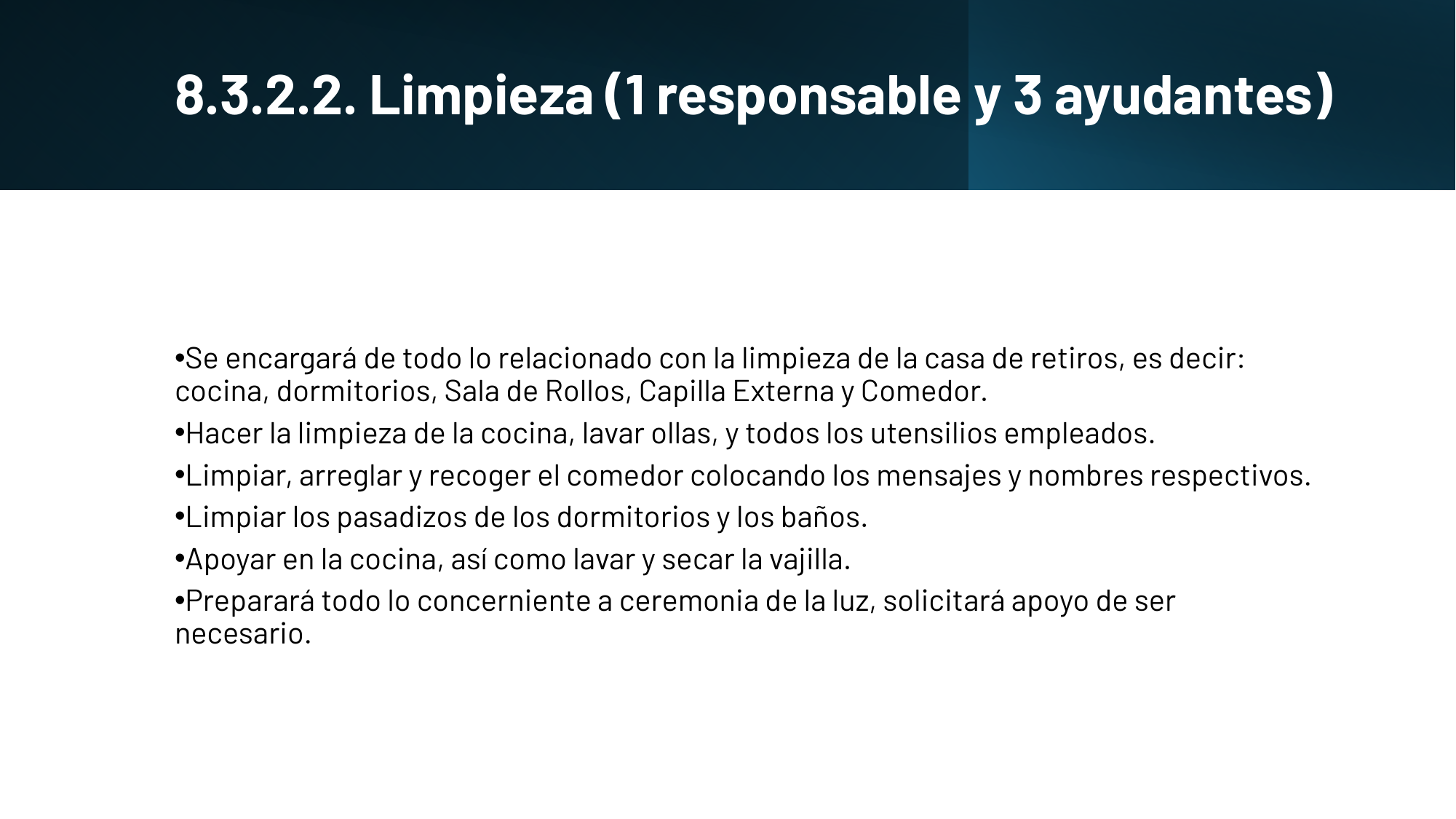

8.3.2.2. Limpieza (1 responsable y 3 ayudantes)
Se encargará de todo lo relacionado con la limpieza de la casa de retiros, es decir: cocina, dormitorios, Sala de Rollos, Capilla Externa y Comedor.
Hacer la limpieza de la cocina, lavar ollas, y todos los utensilios empleados.
Limpiar, arreglar y recoger el comedor colocando los mensajes y nombres respectivos.
Limpiar los pasadizos de los dormitorios y los baños.
Apoyar en la cocina, así como lavar y secar la vajilla.
Preparará todo lo concerniente a ceremonia de la luz, solicitará apoyo de ser necesario.